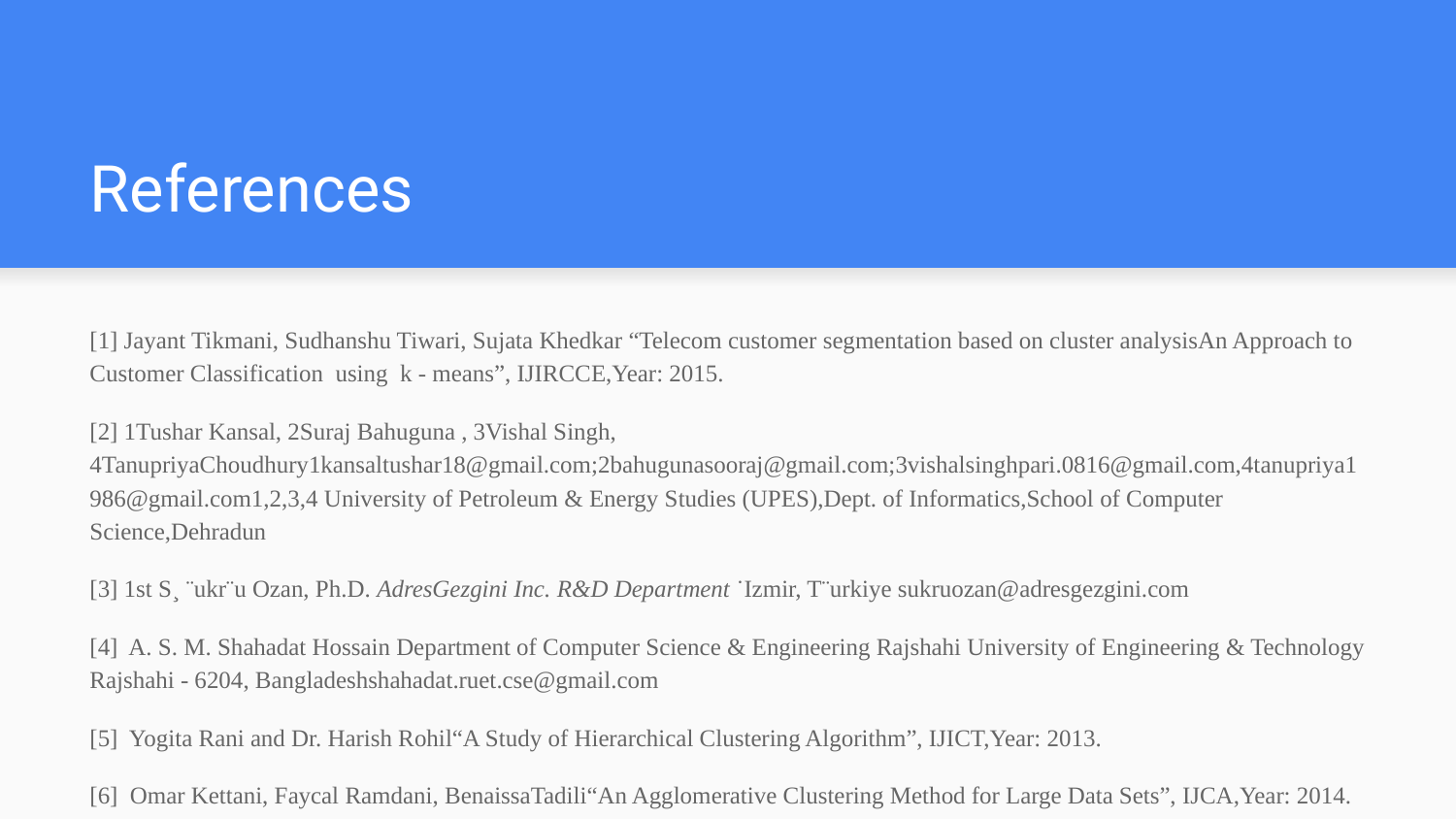

# References
[1] Jayant Tikmani, Sudhanshu Tiwari, Sujata Khedkar “Telecom customer segmentation based on cluster analysisAn Approach to Customer Classification  using  k - means”, IJIRCCE,Year: 2015.
[2] 1Tushar Kansal, 2Suraj Bahuguna , 3Vishal Singh, 4TanupriyaChoudhury1kansaltushar18@gmail.com;2bahugunasooraj@gmail.com;3vishalsinghpari.0816@gmail.com,4tanupriya1986@gmail.com1,2,3,4 University of Petroleum & Energy Studies (UPES),Dept. of Informatics,School of Computer Science,Dehradun
[3] 1st S¸ ¨ukr¨u Ozan, Ph.D. AdresGezgini Inc. R&D Department ˙Izmir, T¨urkiye sukruozan@adresgezgini.com
[4]  A. S. M. Shahadat Hossain Department of Computer Science & Engineering Rajshahi University of Engineering & Technology Rajshahi - 6204, Bangladeshshahadat.ruet.cse@gmail.com
[5]  Yogita Rani and Dr. Harish Rohil“A Study of Hierarchical Clustering Algorithm”, IJICT,Year: 2013.
[6]  Omar Kettani, Faycal Ramdani, BenaissaTadili“An Agglomerative Clustering Method for Large Data Sets”, IJCA,Year: 2014.